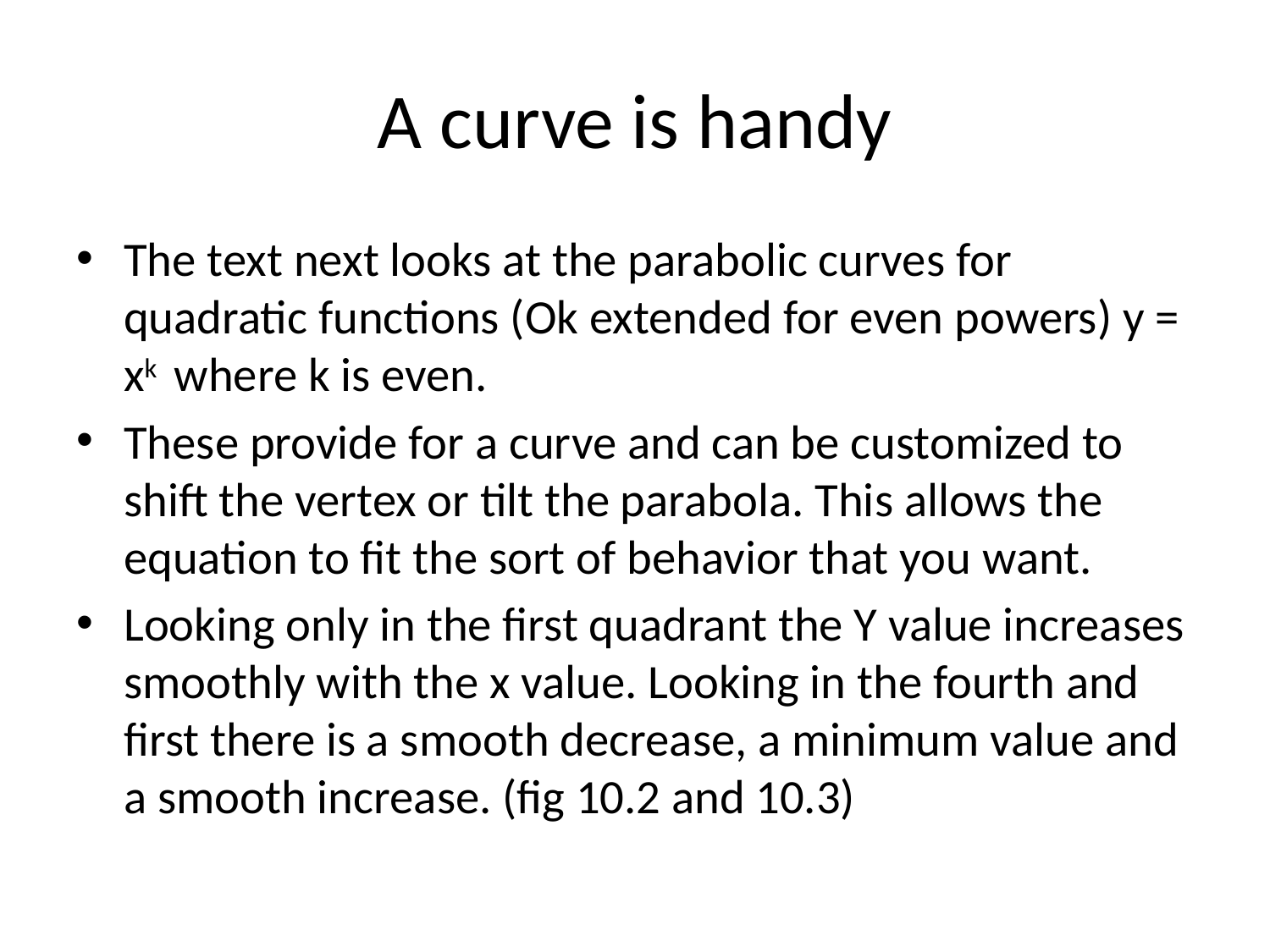

# A curve is handy
The text next looks at the parabolic curves for quadratic functions (Ok extended for even powers) y = xk  where k is even.
These provide for a curve and can be customized to shift the vertex or tilt the parabola. This allows the equation to fit the sort of behavior that you want.
Looking only in the first quadrant the Y value increases smoothly with the x value. Looking in the fourth and first there is a smooth decrease, a minimum value and a smooth increase. (fig 10.2 and 10.3)